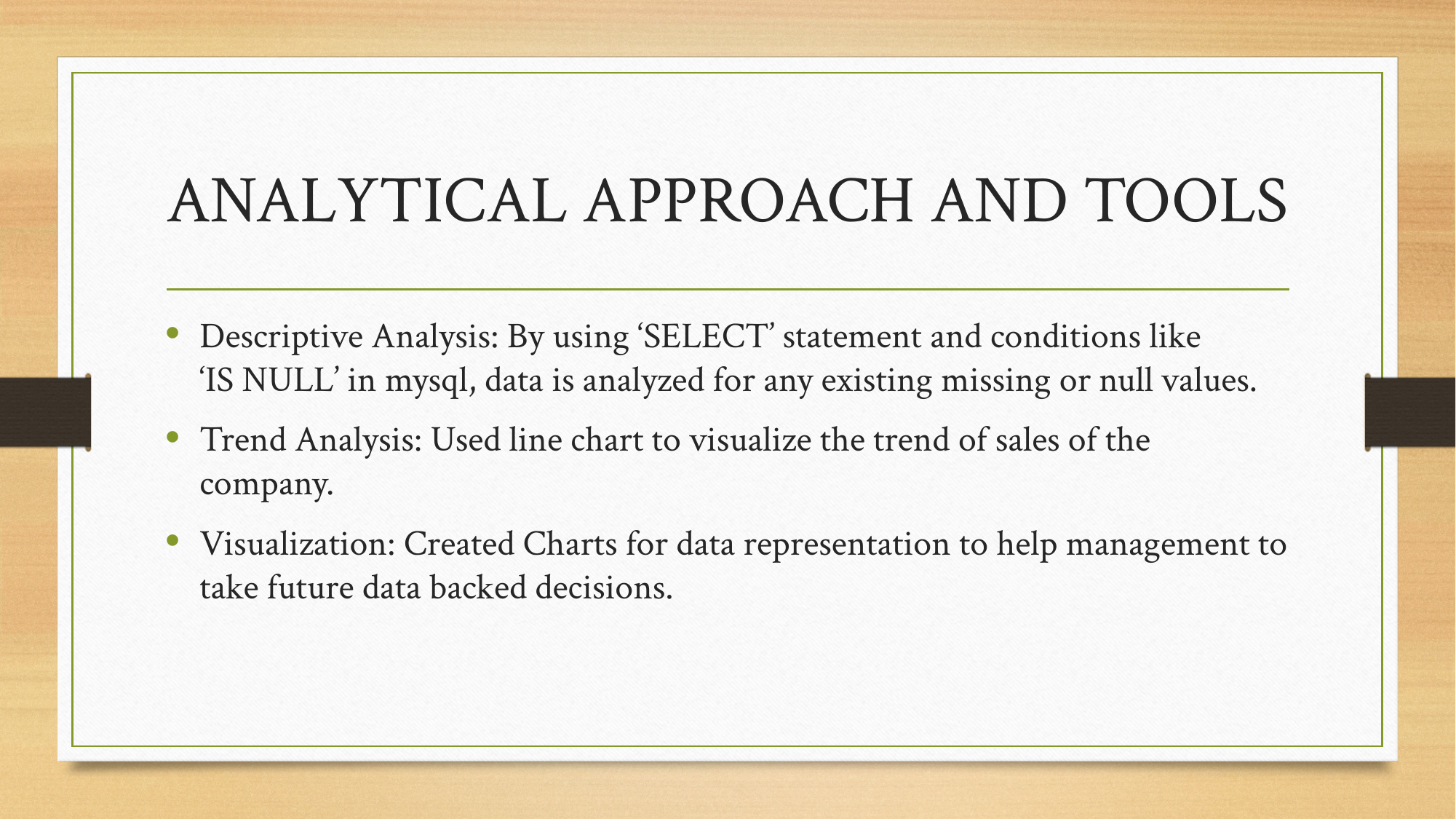

# ANALYTICAL APPROACH AND TOOLS
Descriptive Analysis: By using ‘SELECT’ statement and conditions like       ‘IS NULL’ in mysql, data is analyzed for any existing missing or null values.
Trend Analysis: Used line chart to visualize the trend of sales of the company.
Visualization: Created Charts for data representation to help management to take future data backed decisions.